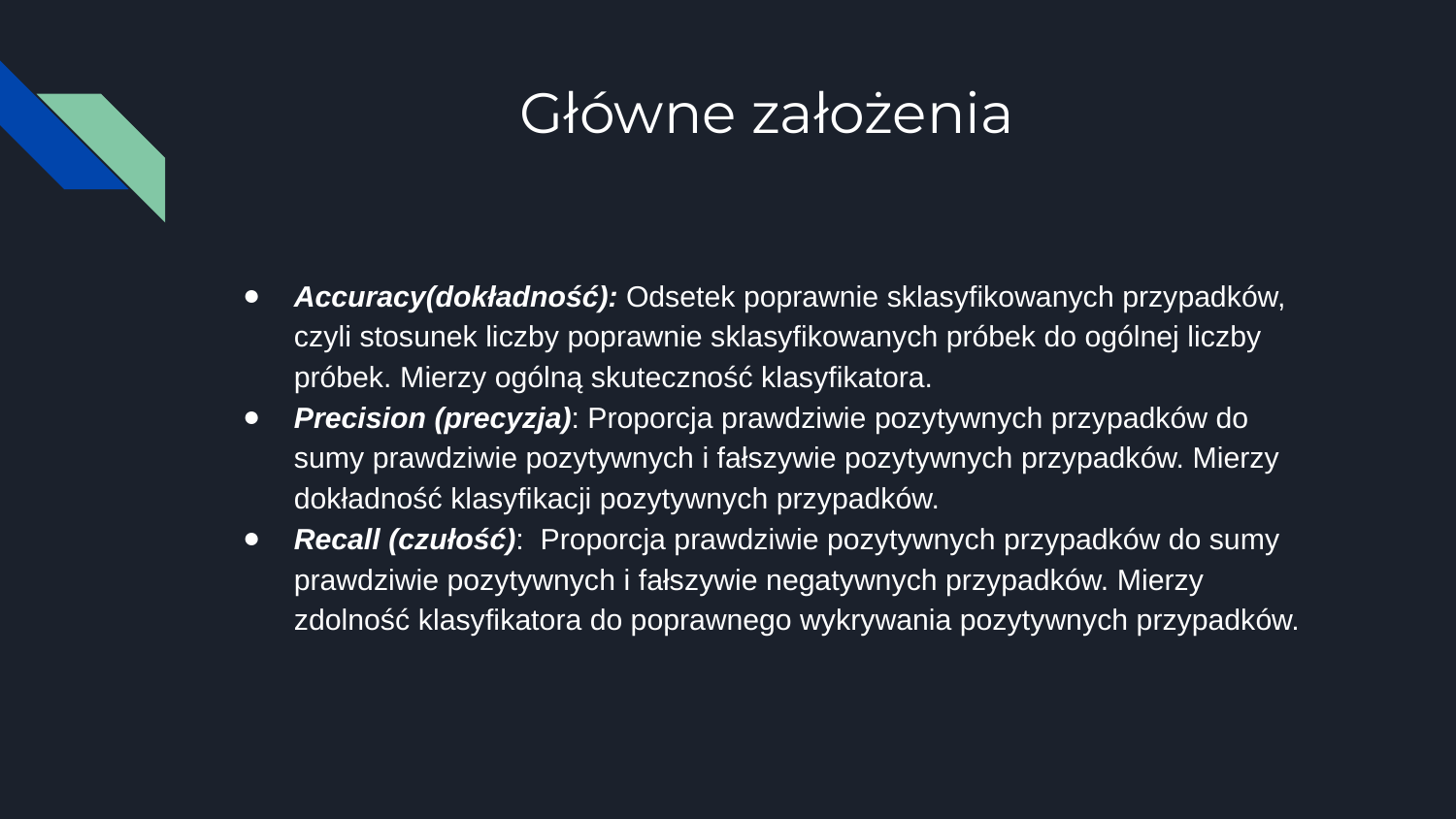

# Główne założenia
Accuracy(dokładność): Odsetek poprawnie sklasyfikowanych przypadków, czyli stosunek liczby poprawnie sklasyfikowanych próbek do ogólnej liczby próbek. Mierzy ogólną skuteczność klasyfikatora.
Precision (precyzja): Proporcja prawdziwie pozytywnych przypadków do sumy prawdziwie pozytywnych i fałszywie pozytywnych przypadków. Mierzy dokładność klasyfikacji pozytywnych przypadków.
Recall (czułość):  Proporcja prawdziwie pozytywnych przypadków do sumy prawdziwie pozytywnych i fałszywie negatywnych przypadków. Mierzy zdolność klasyfikatora do poprawnego wykrywania pozytywnych przypadków.